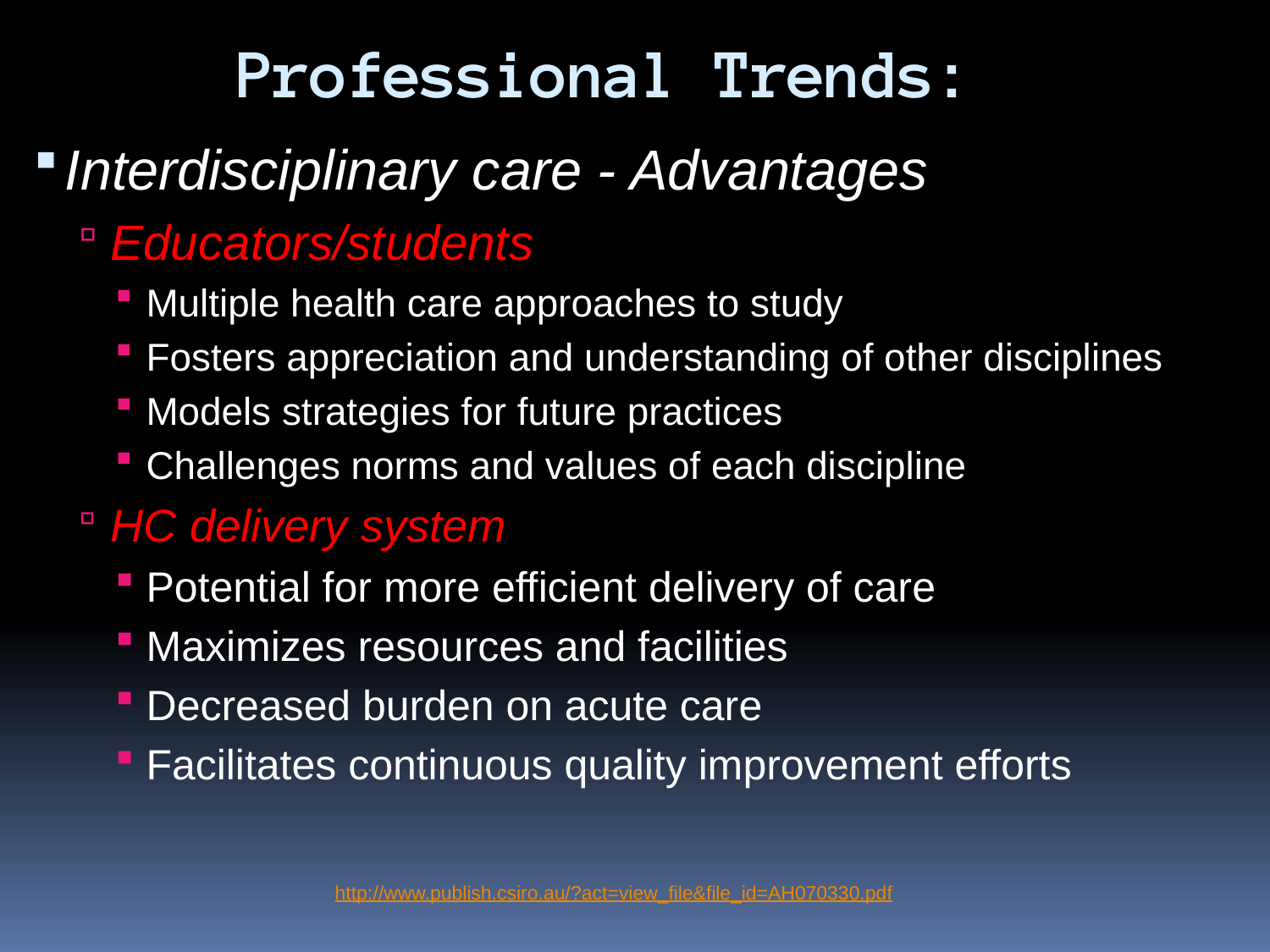

Professional Trends:
Interdisciplinary care - Advantages
Educators/students
Multiple health care approaches to study
Fosters appreciation and understanding of other disciplines
Models strategies for future practices
Challenges norms and values of each discipline
HC delivery system
Potential for more efficient delivery of care
Maximizes resources and facilities
Decreased burden on acute care
Facilitates continuous quality improvement efforts

http://www.publish.csiro.au/?act=view_file&file_id=AH070330.pdf